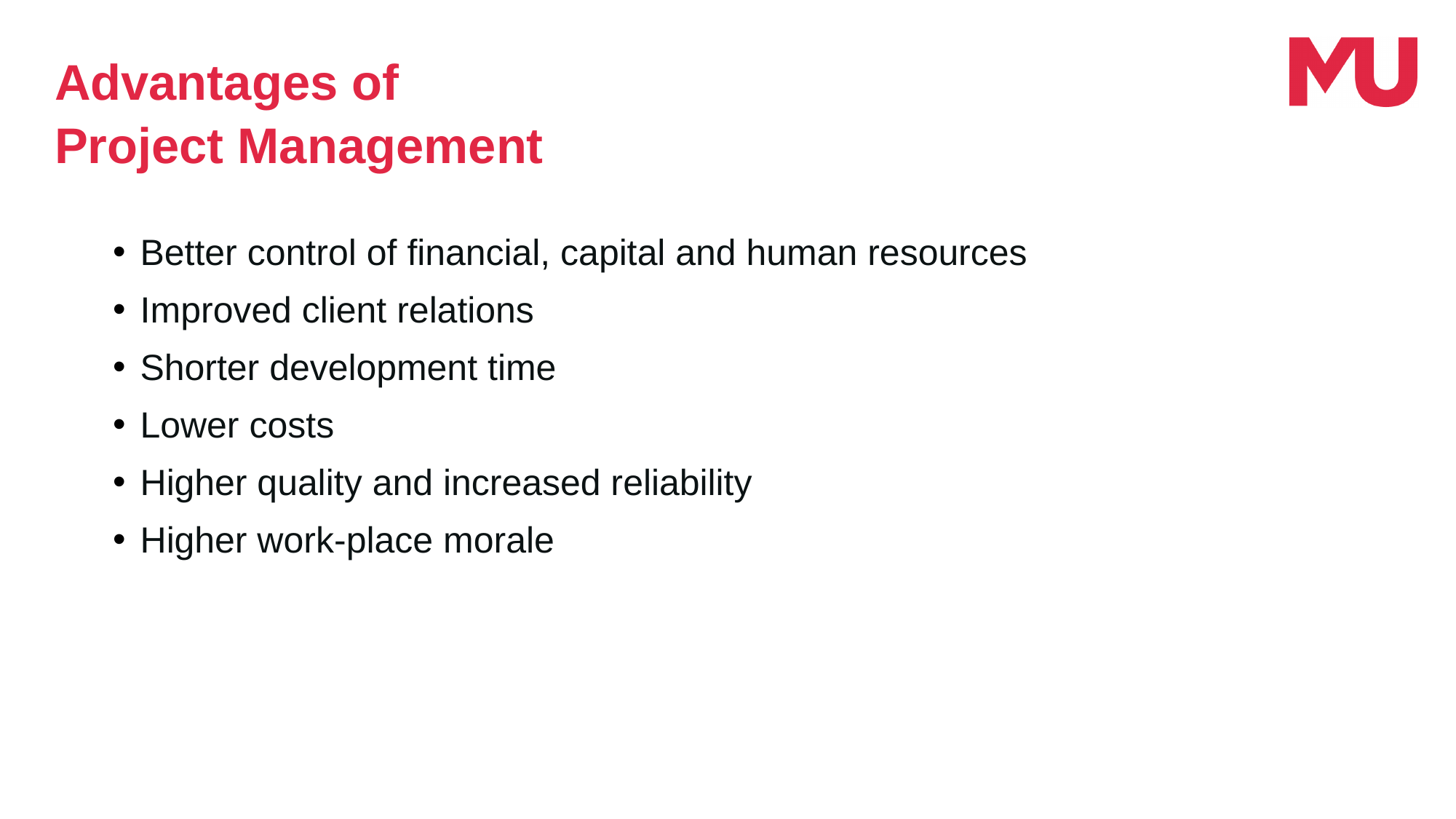

Advantages of
Project Management
Better control of financial, capital and human resources
Improved client relations
Shorter development time
Lower costs
Higher quality and increased reliability
Higher work-place morale